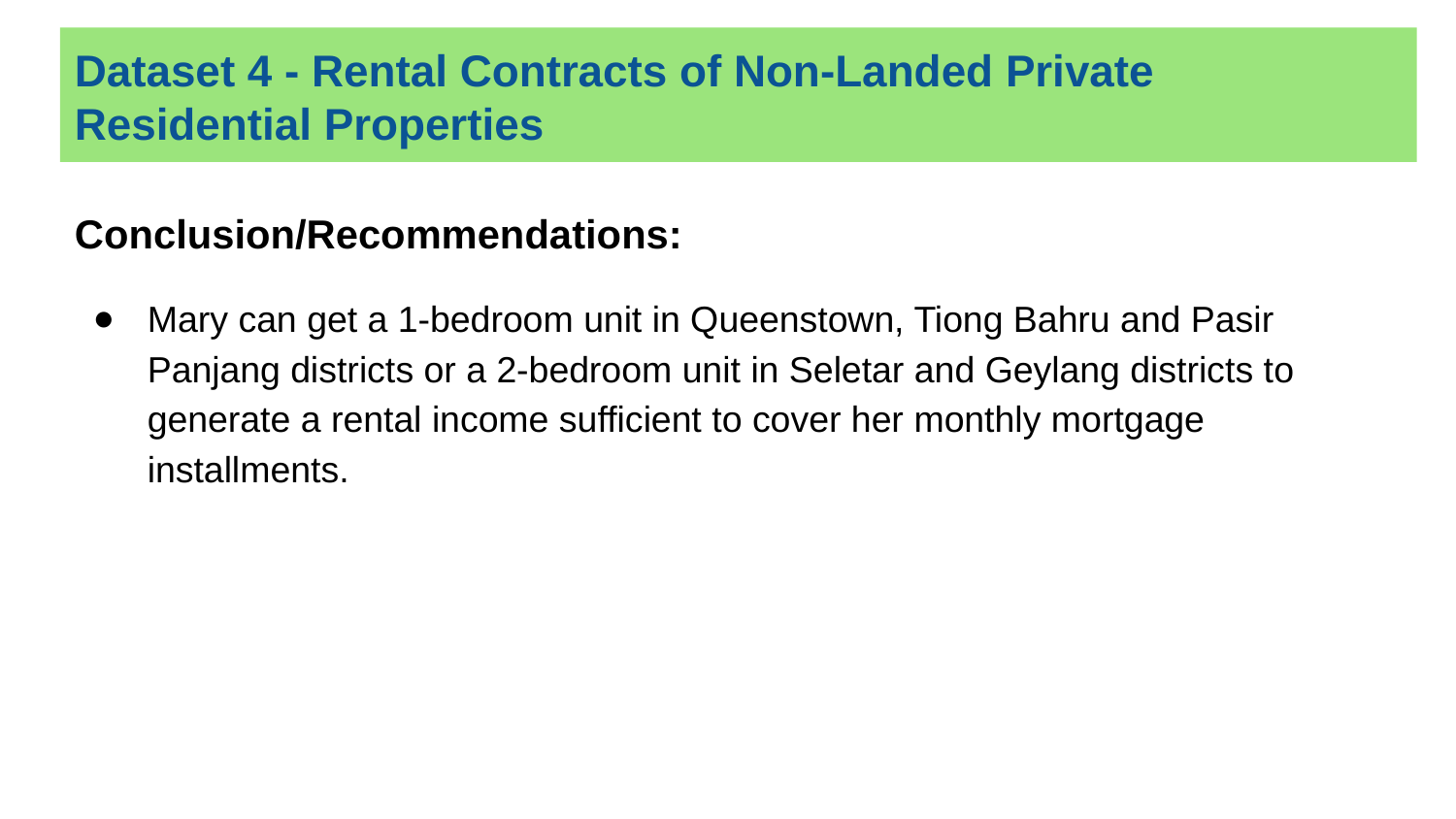

# Dataset 4 - Rental Contracts of Non-Landed Private Residential Properties
Conclusion/Recommendations:
Mary can get a 1-bedroom unit in Queenstown, Tiong Bahru and Pasir Panjang districts or a 2-bedroom unit in Seletar and Geylang districts to generate a rental income sufficient to cover her monthly mortgage installments.